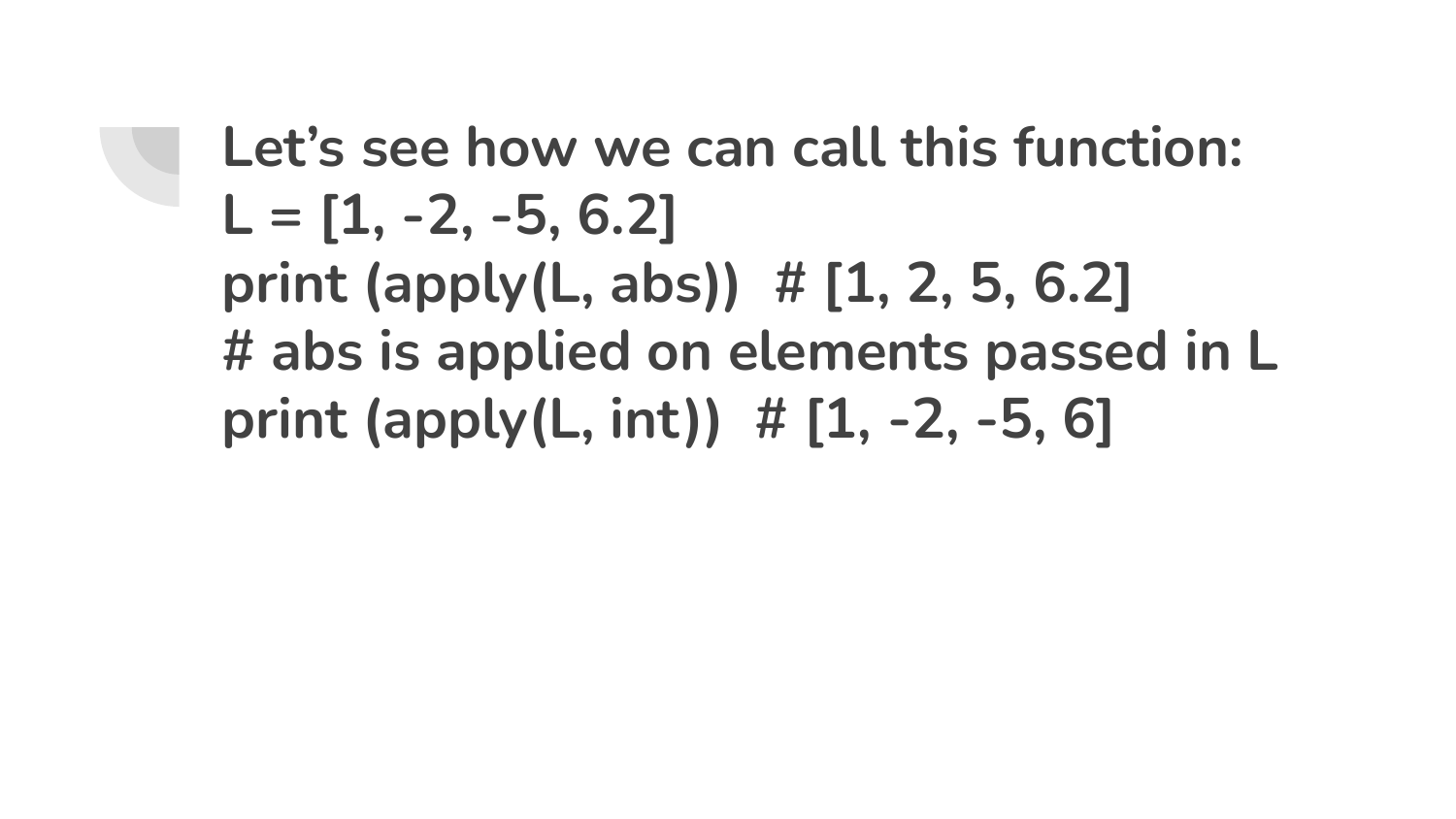

# Let’s see how we can call this function:
L = [1, -2, -5, 6.2]
print (apply(L, abs))  # [1, 2, 5, 6.2]
# abs is applied on elements passed in L
print (apply(L, int))  # [1, -2, -5, 6]